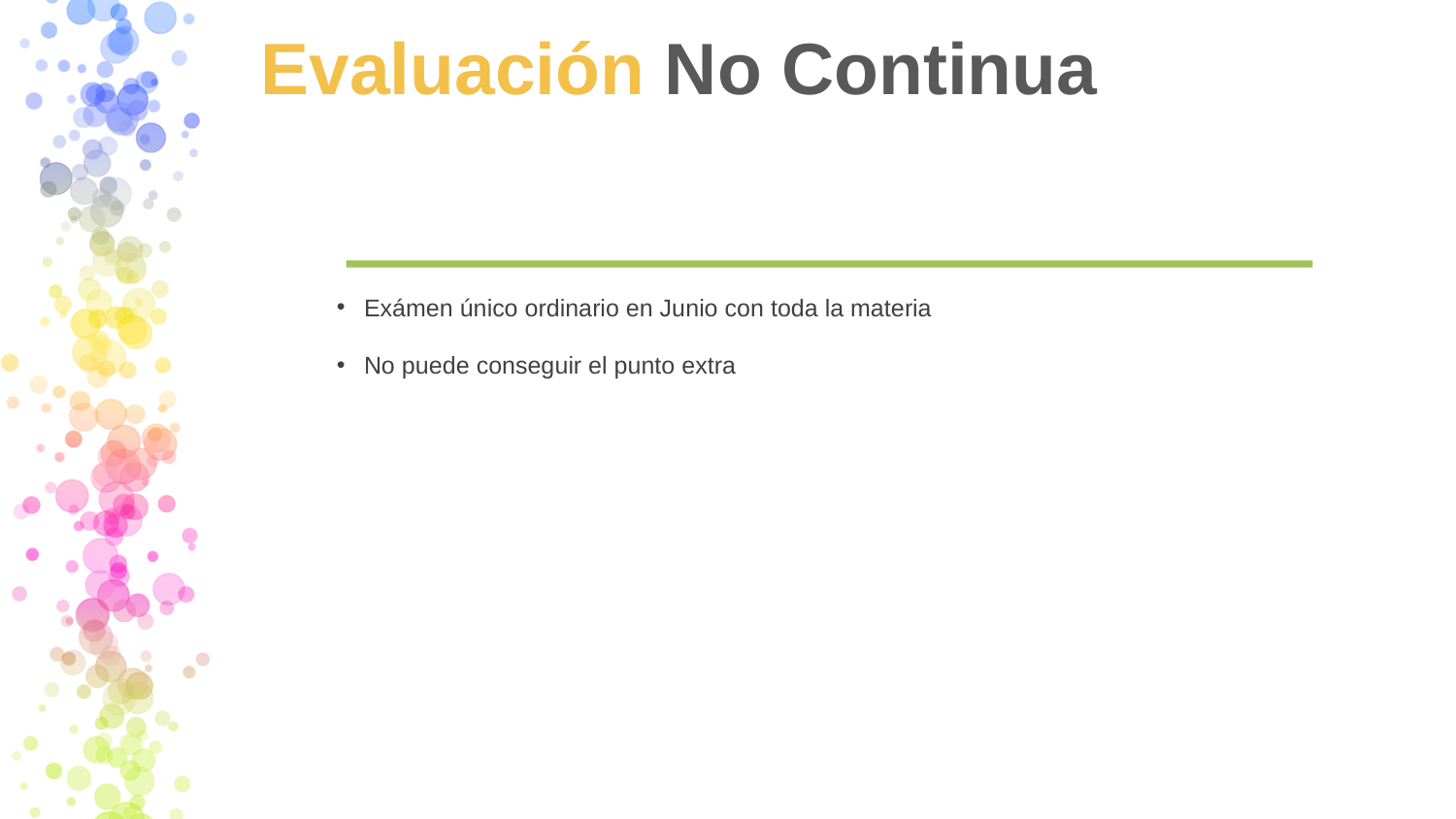

# Evaluación No Continua

Exámen único ordinario en Junio con toda la materia

No puede conseguir el punto extra